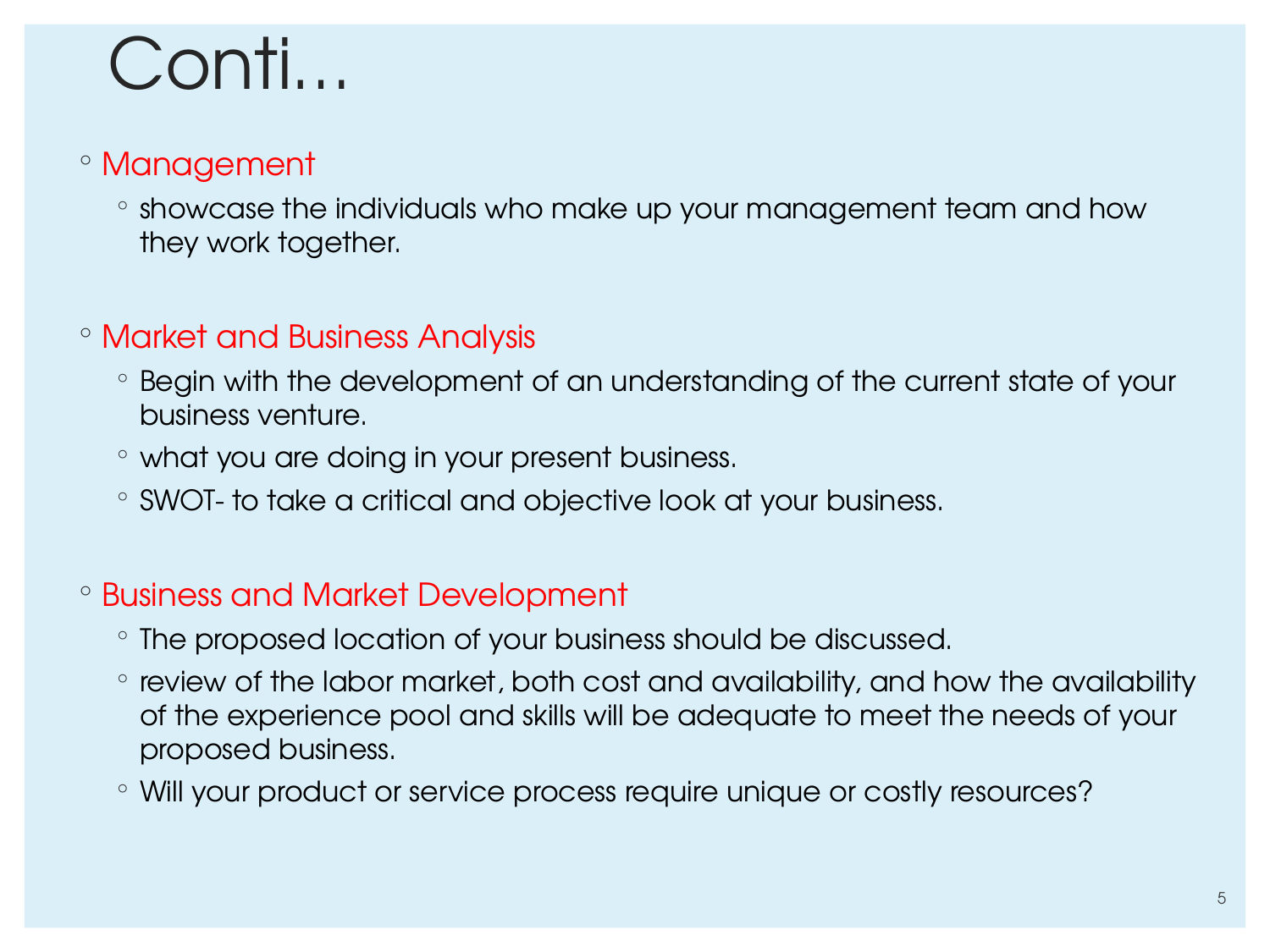

# Conti…
Management
showcase the individuals who make up your management team and how they work together.

Market and Business Analysis
Begin with the development of an understanding of the current state of your business venture.
what you are doing in your present business.
SWOT- to take a critical and objective look at your business.

Business and Market Development
The proposed location of your business should be discussed.
review of the labor market, both cost and availability, and how the availability of the experience pool and skills will be adequate to meet the needs of your proposed business.
Will your product or service process require unique or costly resources?

5